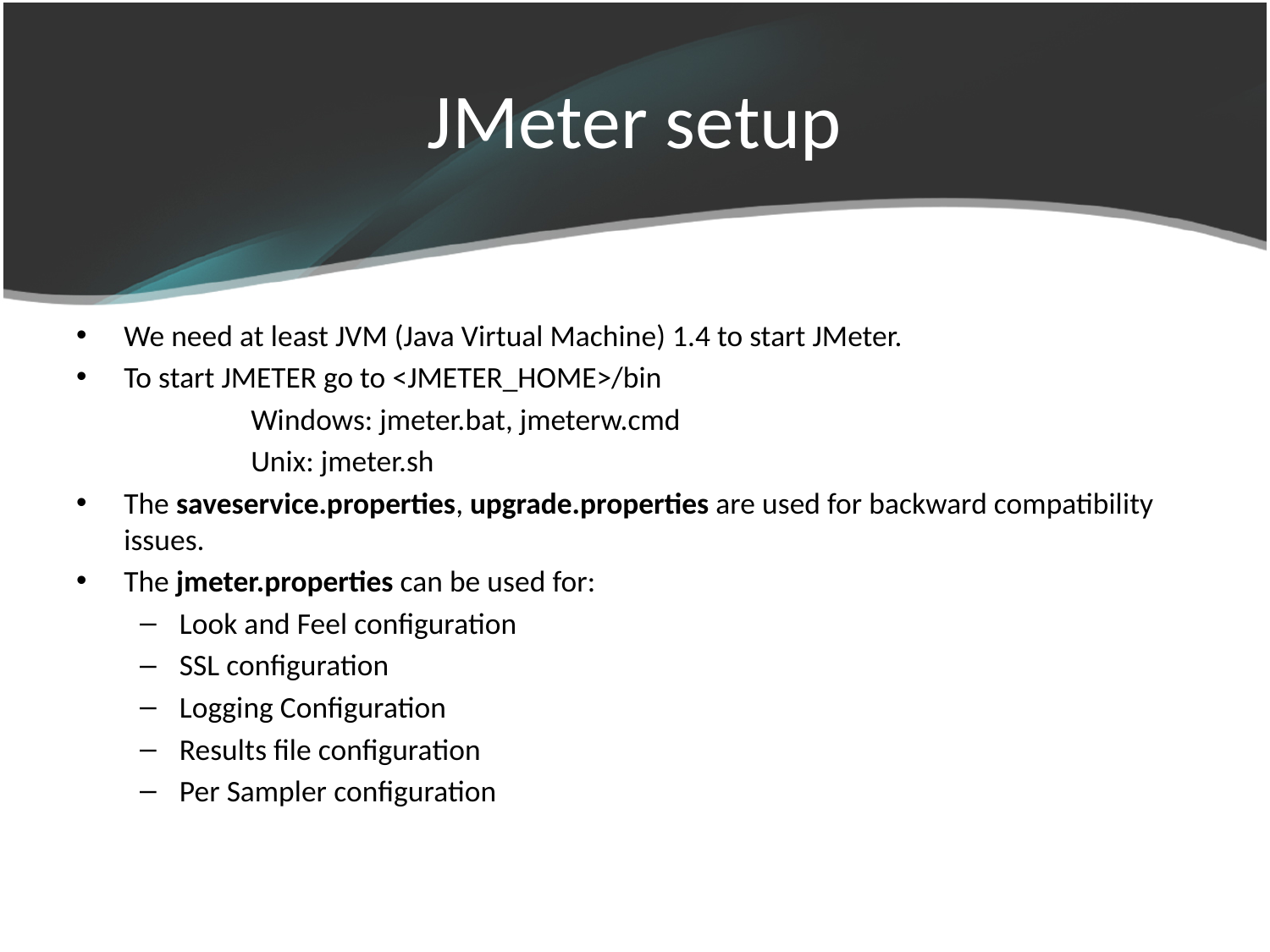

# JMeter setup
We need at least JVM (Java Virtual Machine) 1.4 to start JMeter.
To start JMETER go to <JMETER_HOME>/bin
		Windows: jmeter.bat, jmeterw.cmd
		Unix: jmeter.sh
The saveservice.properties, upgrade.properties are used for backward compatibility issues.
The jmeter.properties can be used for:
Look and Feel configuration
SSL configuration
Logging Configuration
Results file configuration
Per Sampler configuration